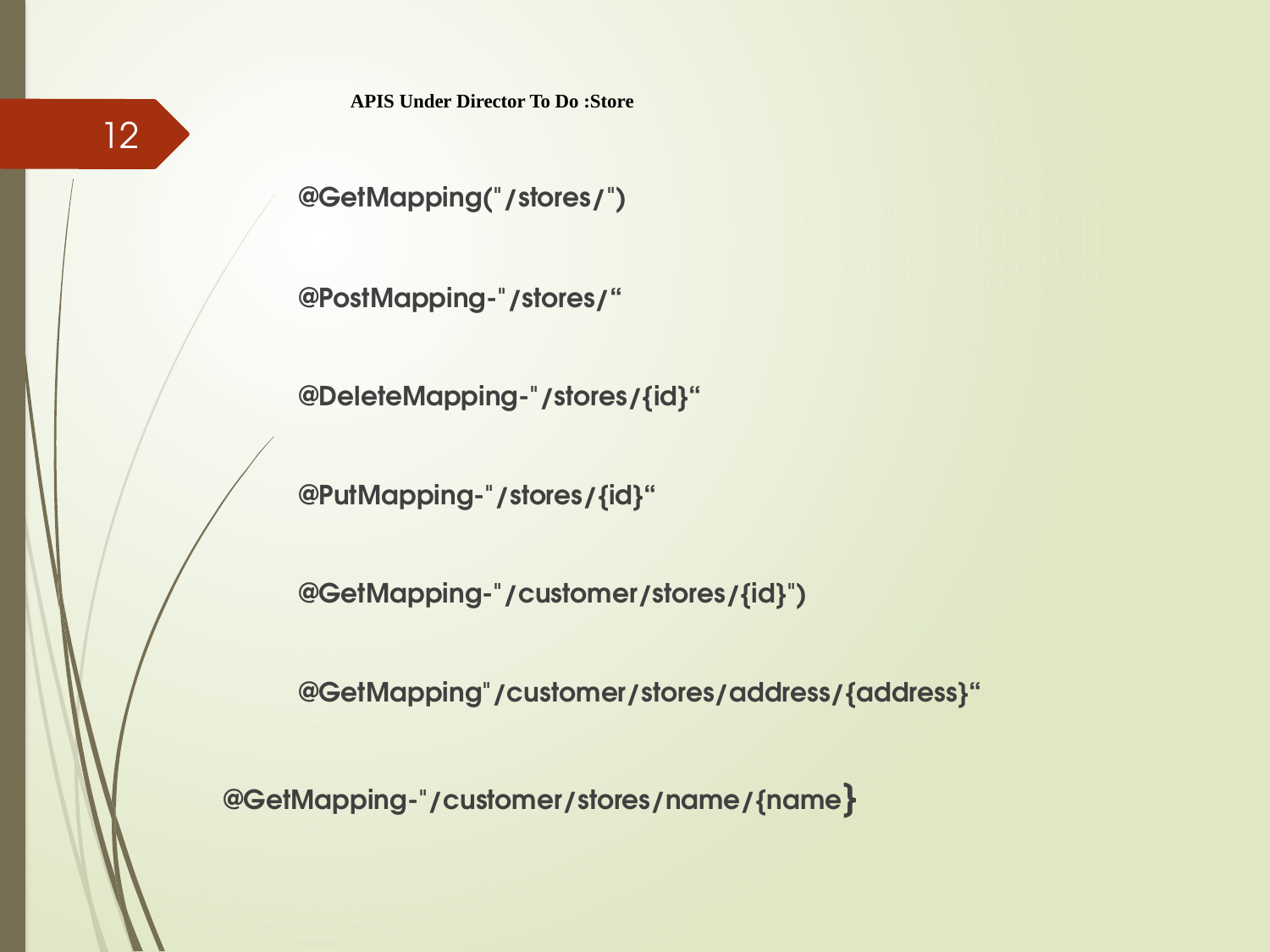

# APIS Under Director To Do :Store
12
	@GetMapping("/stores/")

	@PostMapping-"/stores/“

	@DeleteMapping-"/stores/{id}“

	@PutMapping-"/stores/{id}“

	@GetMapping-"/customer/stores/{id}")

	@GetMapping"/customer/stores/address/{address}“

       @GetMapping-"/customer/stores/name/{name}